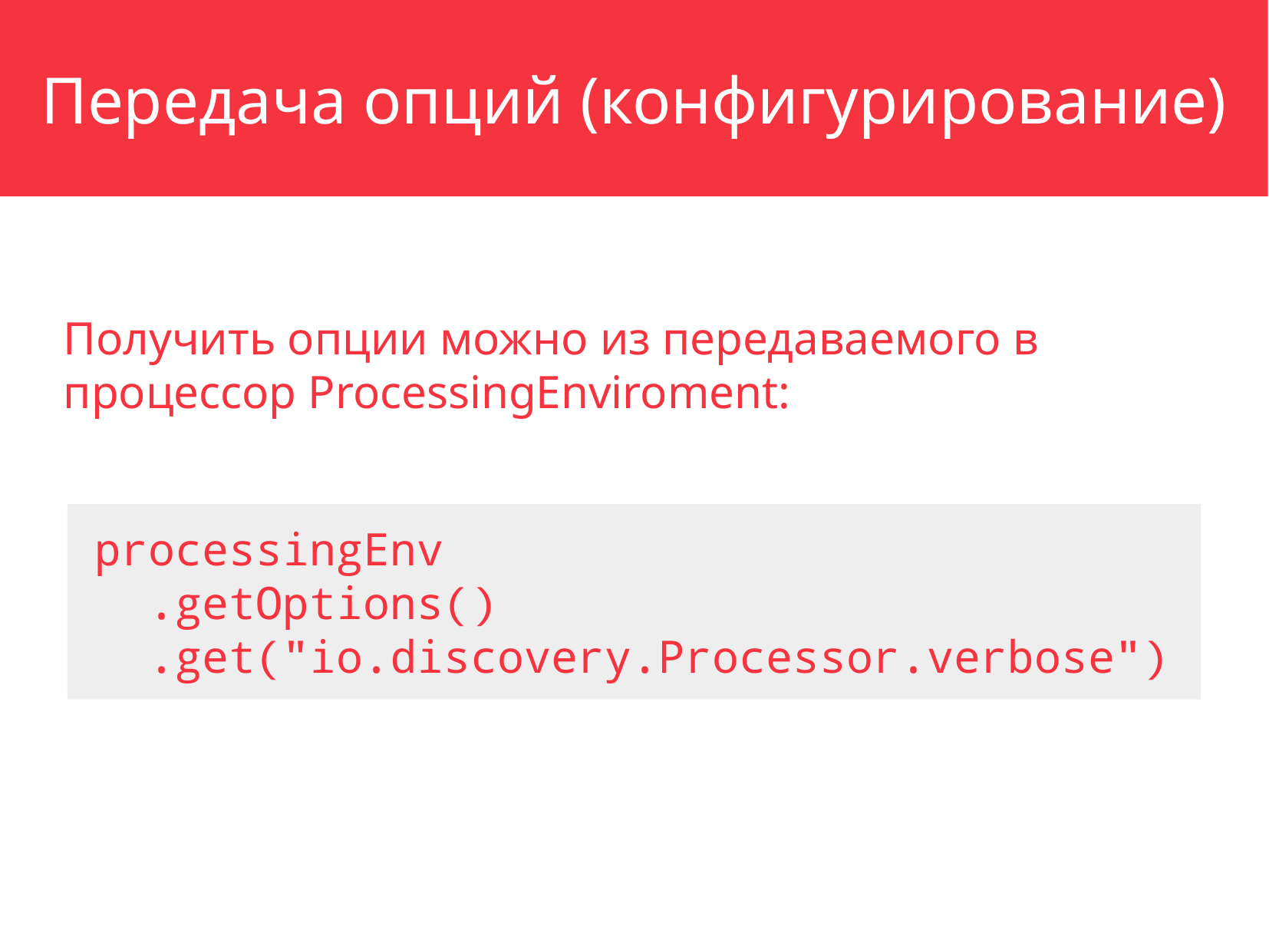

Передача опций (конфигурирование)
Получить опции можно из передаваемого в процессор ProcessingEnviroment:
processingEnv
  .getOptions()
  .get("io.discovery.Processor.verbose")